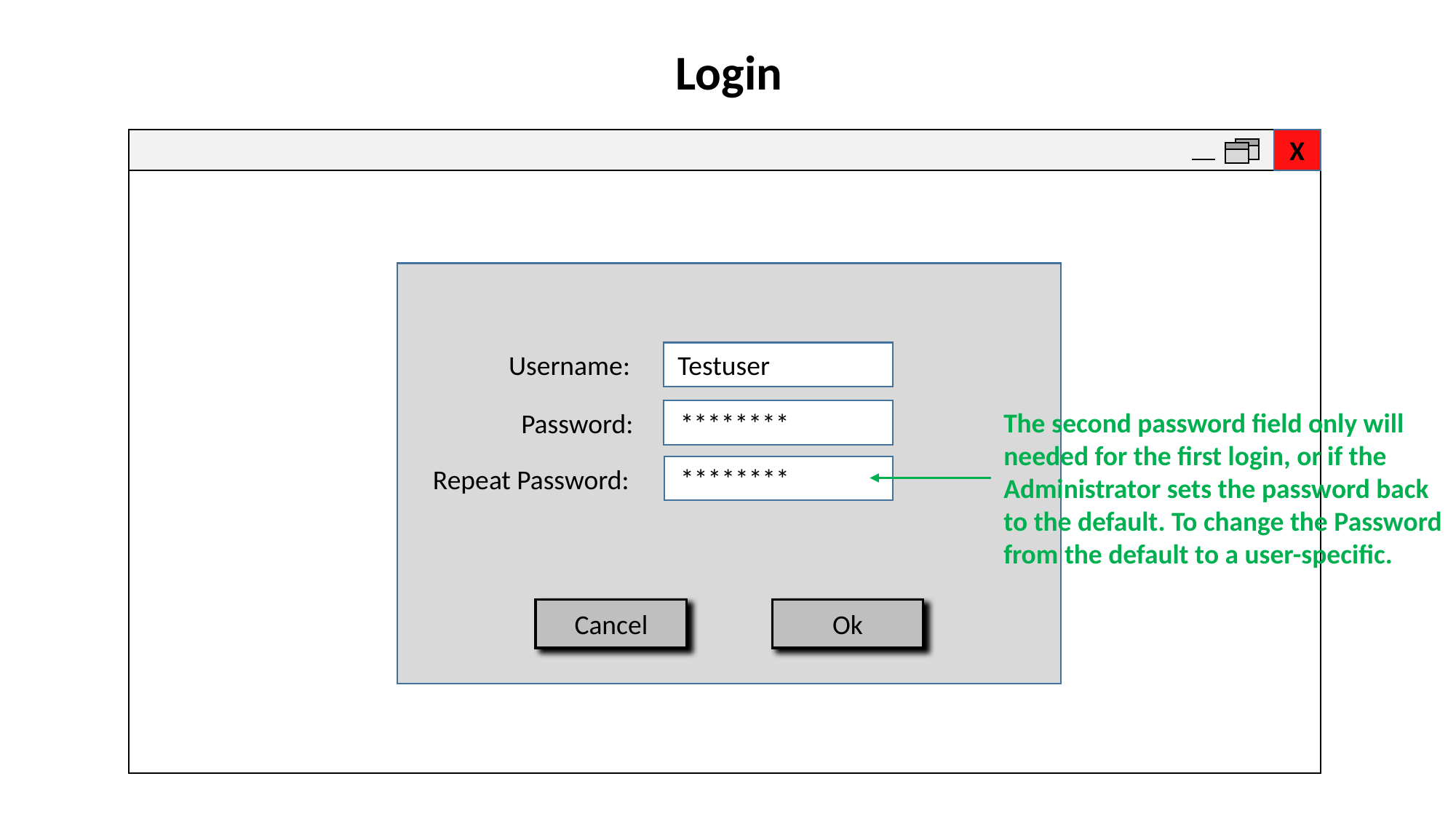

Login

Username:
Testuser
********
The second password field only will
needed for the first login, or if the
Administrator sets the password back
to the default. To change the Password
from the default to a user-specific.
Password:
********
Repeat Password:
Cancel
Ok